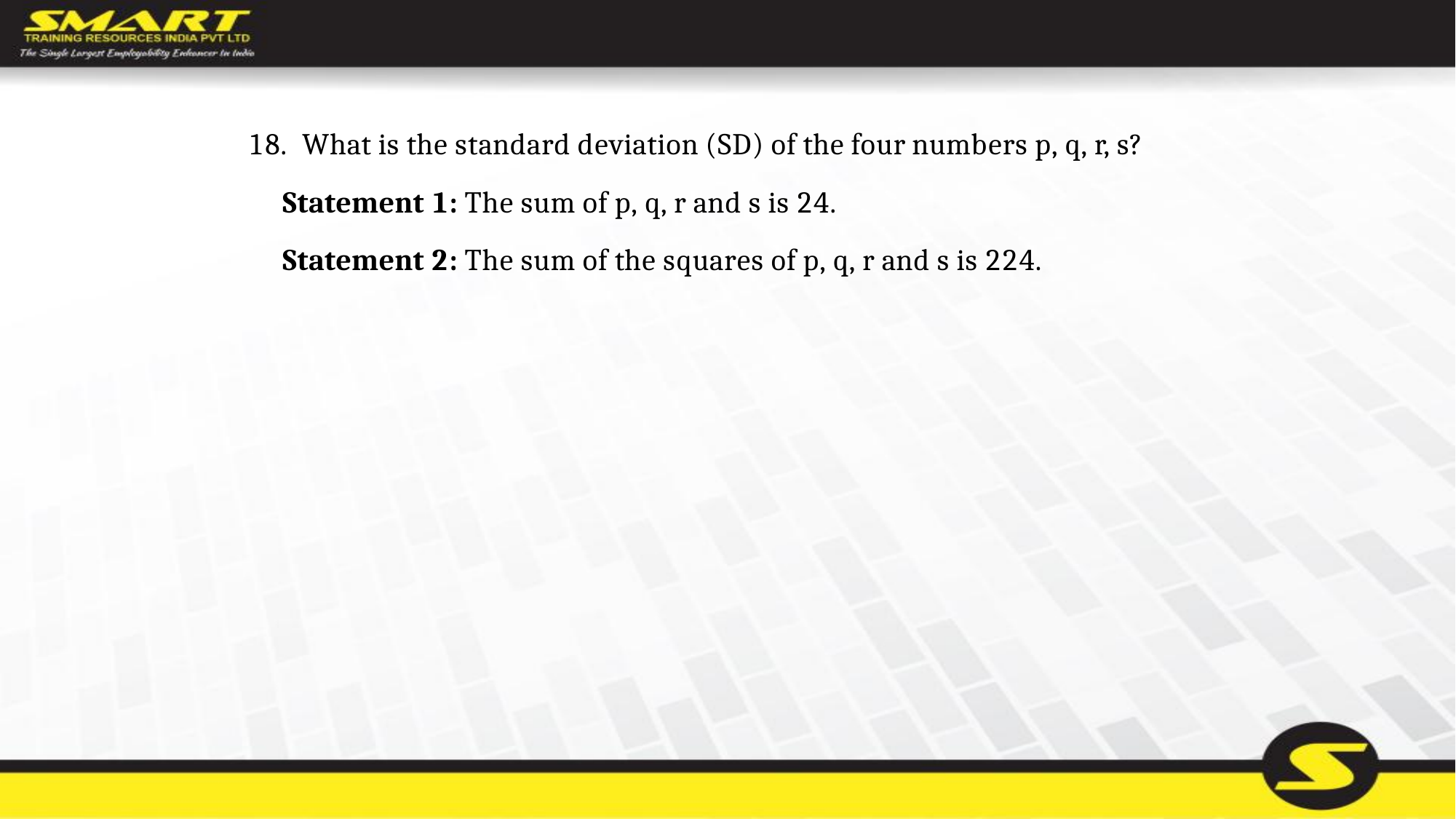

What is the standard deviation (SD) of the four numbers p, q, r, s?
	Statement 1: The sum of p, q, r and s is 24.
	Statement 2: The sum of the squares of p, q, r and s is 224.